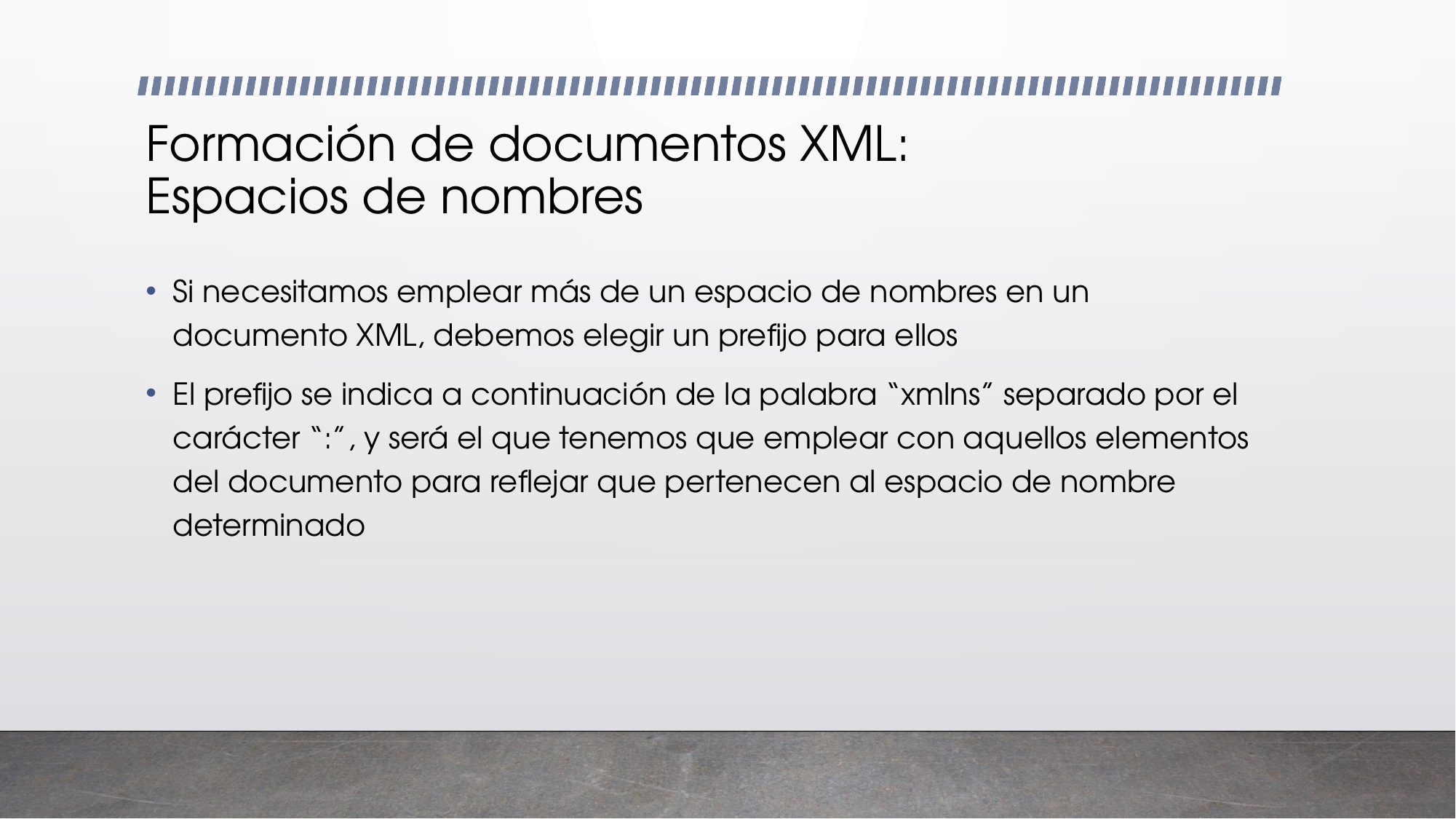

# Formación de documentos XML: Espacios de nombres
Si necesitamos emplear más de un espacio de nombres en un documento XML, debemos elegir un prefijo para ellos
El prefijo se indica a continuación de la palabra “xmlns” separado por el carácter “:”, y será el que tenemos que emplear con aquellos elementos del documento para reflejar que pertenecen al espacio de nombre determinado